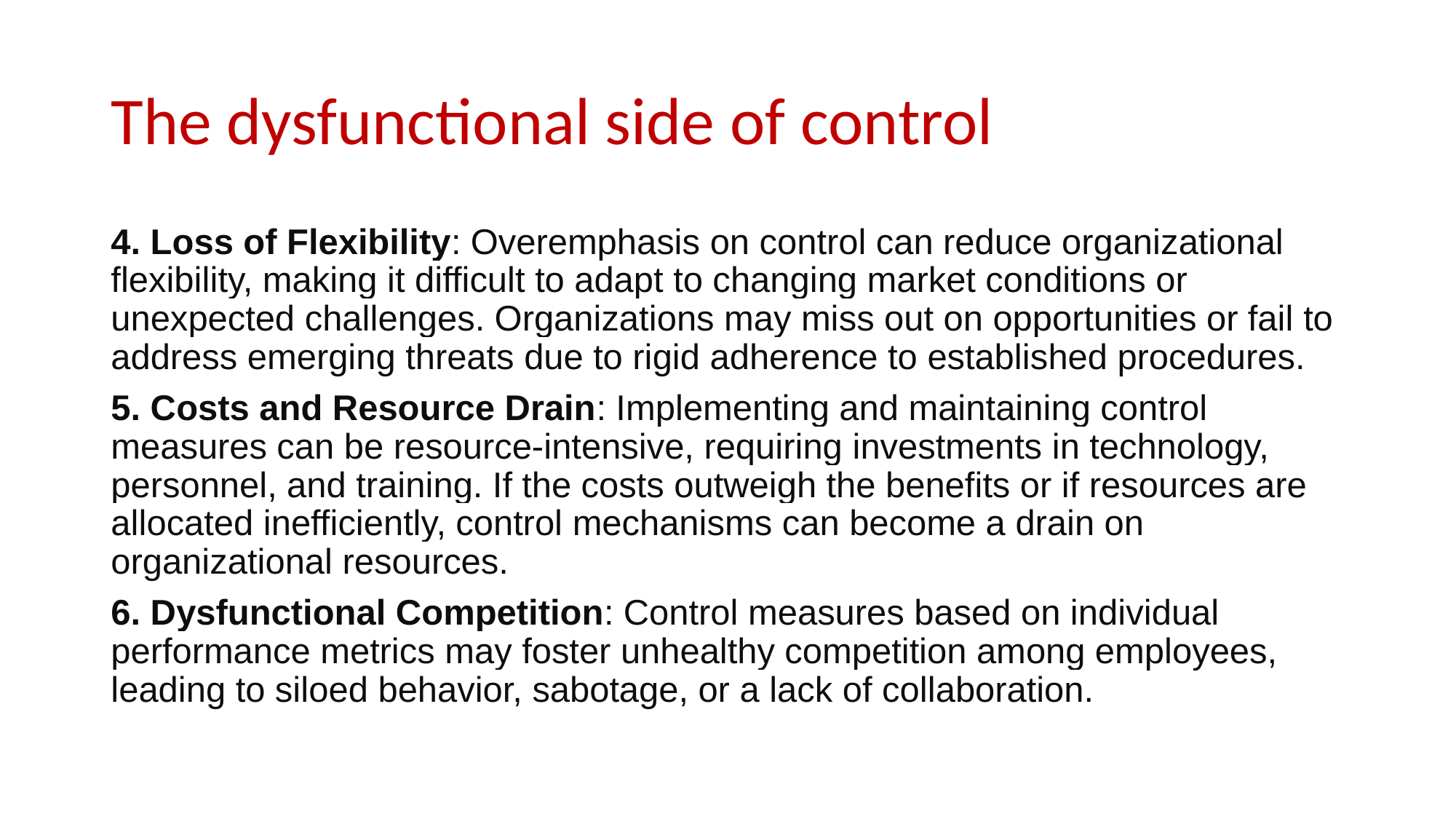

# The dysfunctional side of control
4. Loss of Flexibility: Overemphasis on control can reduce organizational flexibility, making it difficult to adapt to changing market conditions or unexpected challenges. Organizations may miss out on opportunities or fail to address emerging threats due to rigid adherence to established procedures.
5. Costs and Resource Drain: Implementing and maintaining control measures can be resource-intensive, requiring investments in technology, personnel, and training. If the costs outweigh the benefits or if resources are allocated inefficiently, control mechanisms can become a drain on organizational resources.
6. Dysfunctional Competition: Control measures based on individual performance metrics may foster unhealthy competition among employees, leading to siloed behavior, sabotage, or a lack of collaboration.